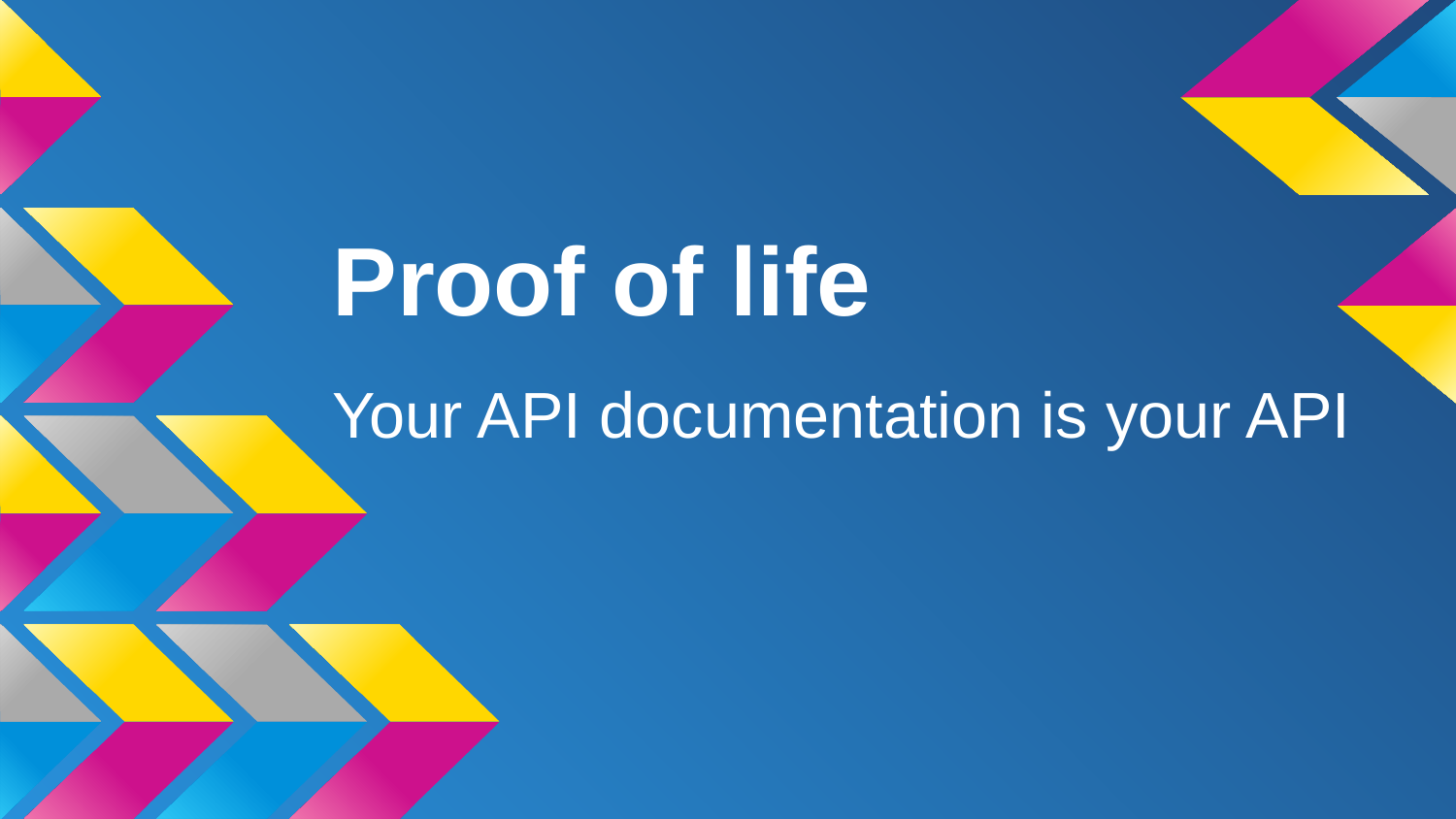

# Proof of life
Your API documentation is your API